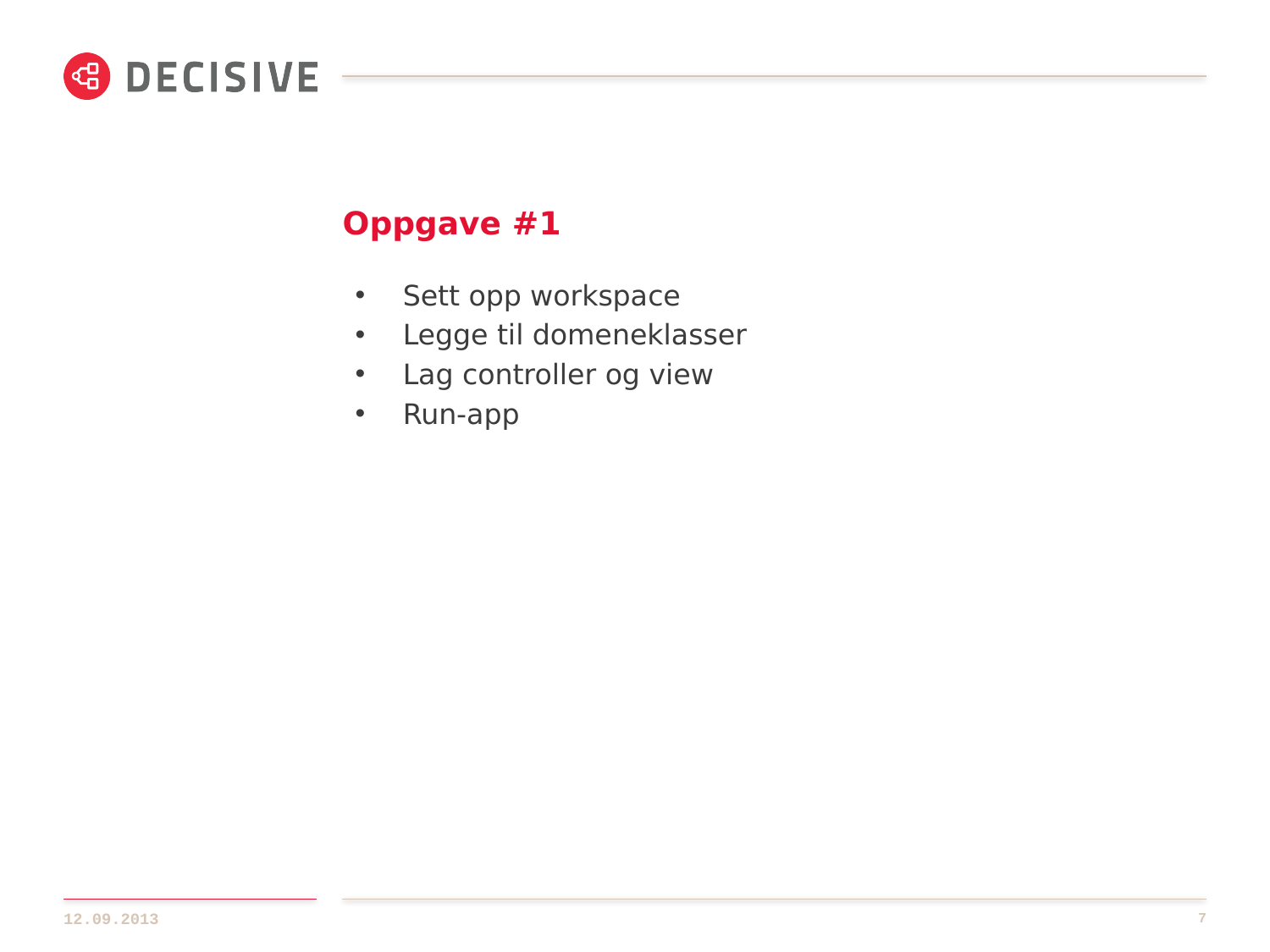

# Oppgave #1
Sett opp workspace
Legge til domeneklasser
Lag controller og view
Run-app
12.09.2013
7